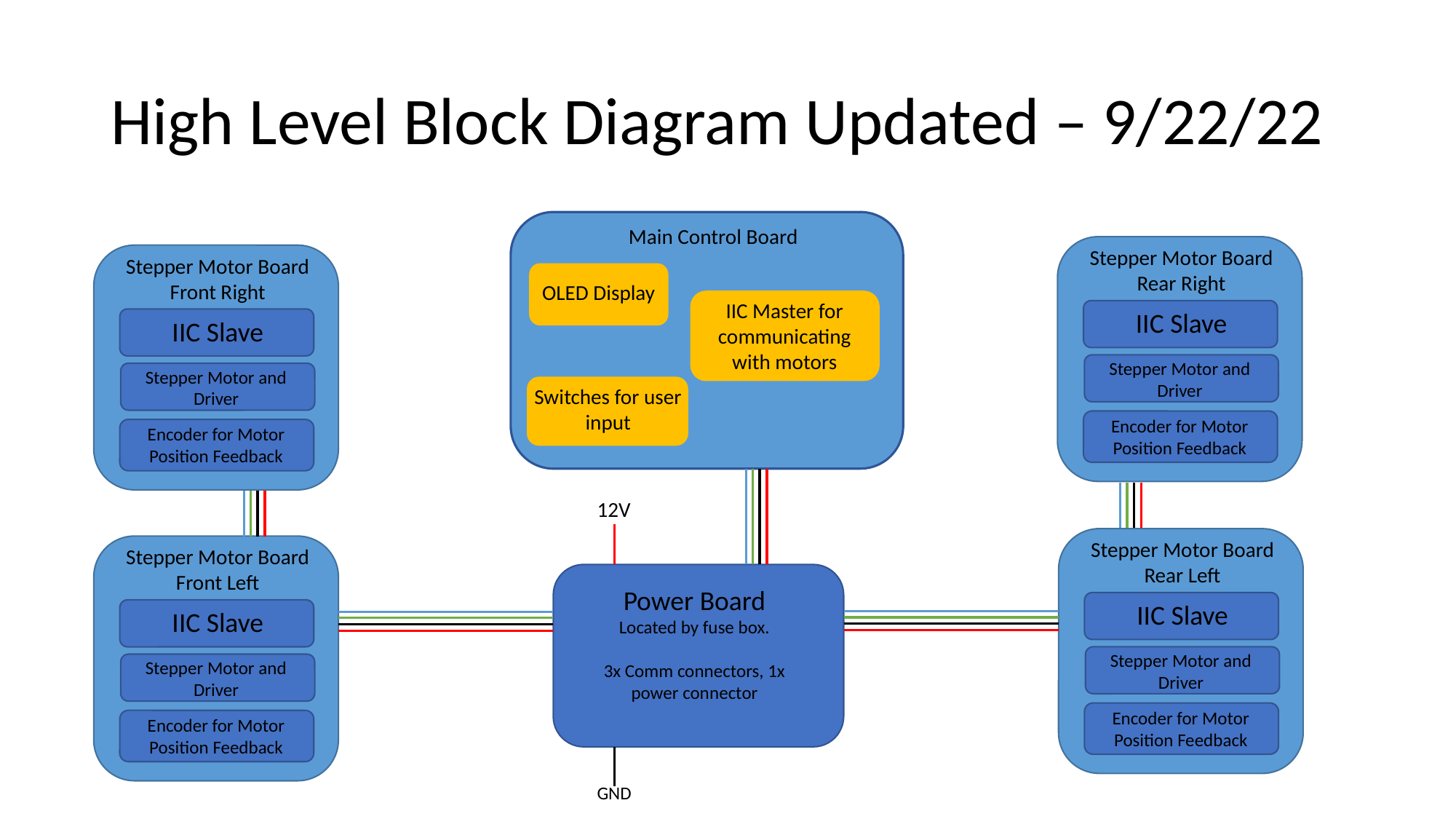

# High Level Block Diagram Updated – 9/22/22

Main Control Board

Stepper Motor Board Rear Right

Stepper Motor Board Front Right

OLED Display

IIC Master for communicating with motors

IIC Slave

IIC Slave
Stepper Motor and Driver

Stepper Motor and Driver

Switches for user input

Encoder for Motor Position Feedback

Encoder for Motor Position Feedback

12V

Stepper Motor Board Rear Left

Stepper Motor Board Front Left

Power Board
Located by fuse box.

3x Comm connectors, 1x power connector

IIC Slave

IIC Slave
Stepper Motor and Driver

Stepper Motor and Driver

Encoder for Motor Position Feedback

Encoder for Motor Position Feedback

GND